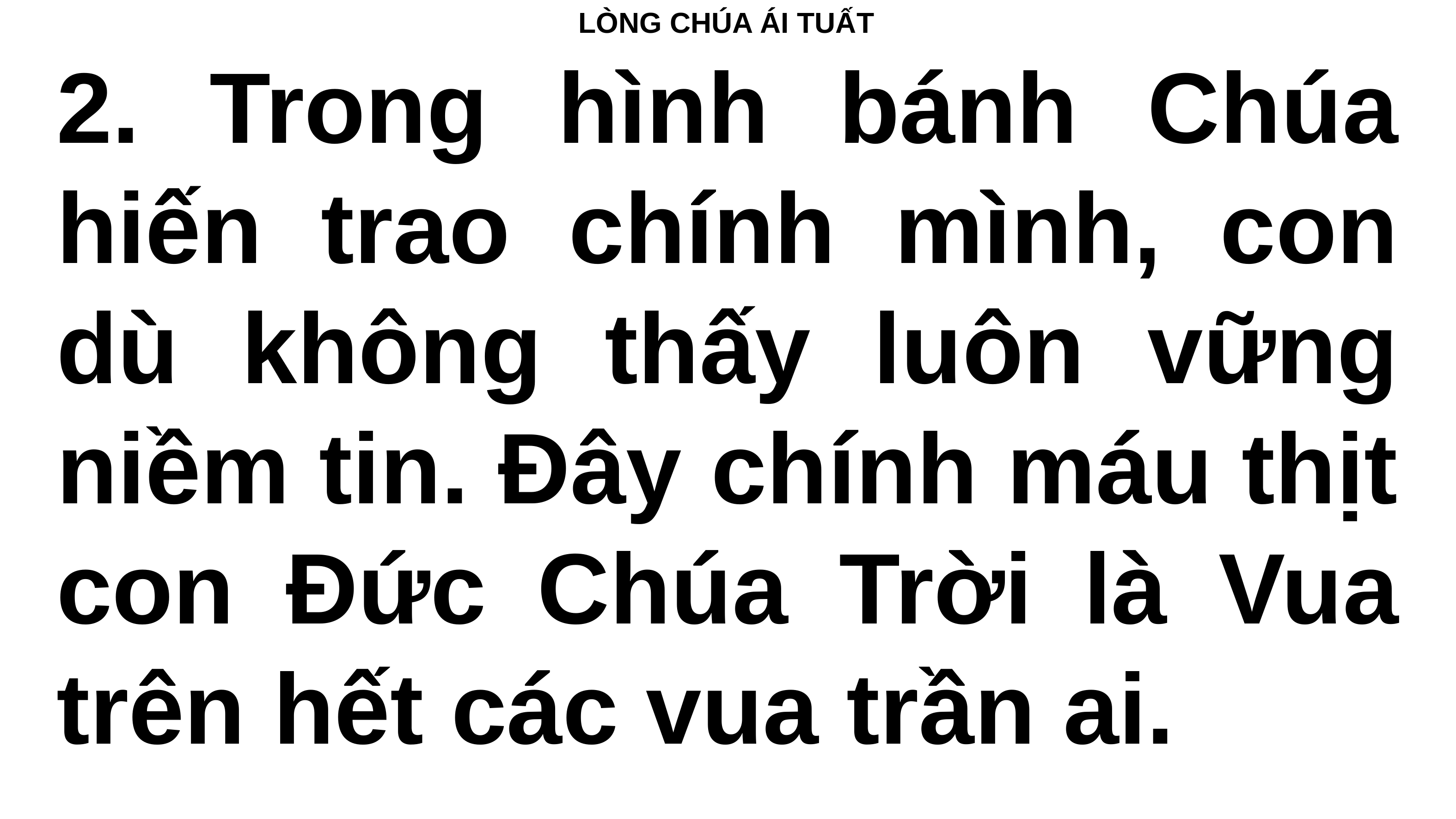

# LÒNG CHÚA ÁI TUẤT
2. Trong hình bánh Chúa hiến trao chính mình, con dù không thấy luôn vững niềm tin. Đây chính máu thịt con Đức Chúa Trời là Vua trên hết các vua trần ai.